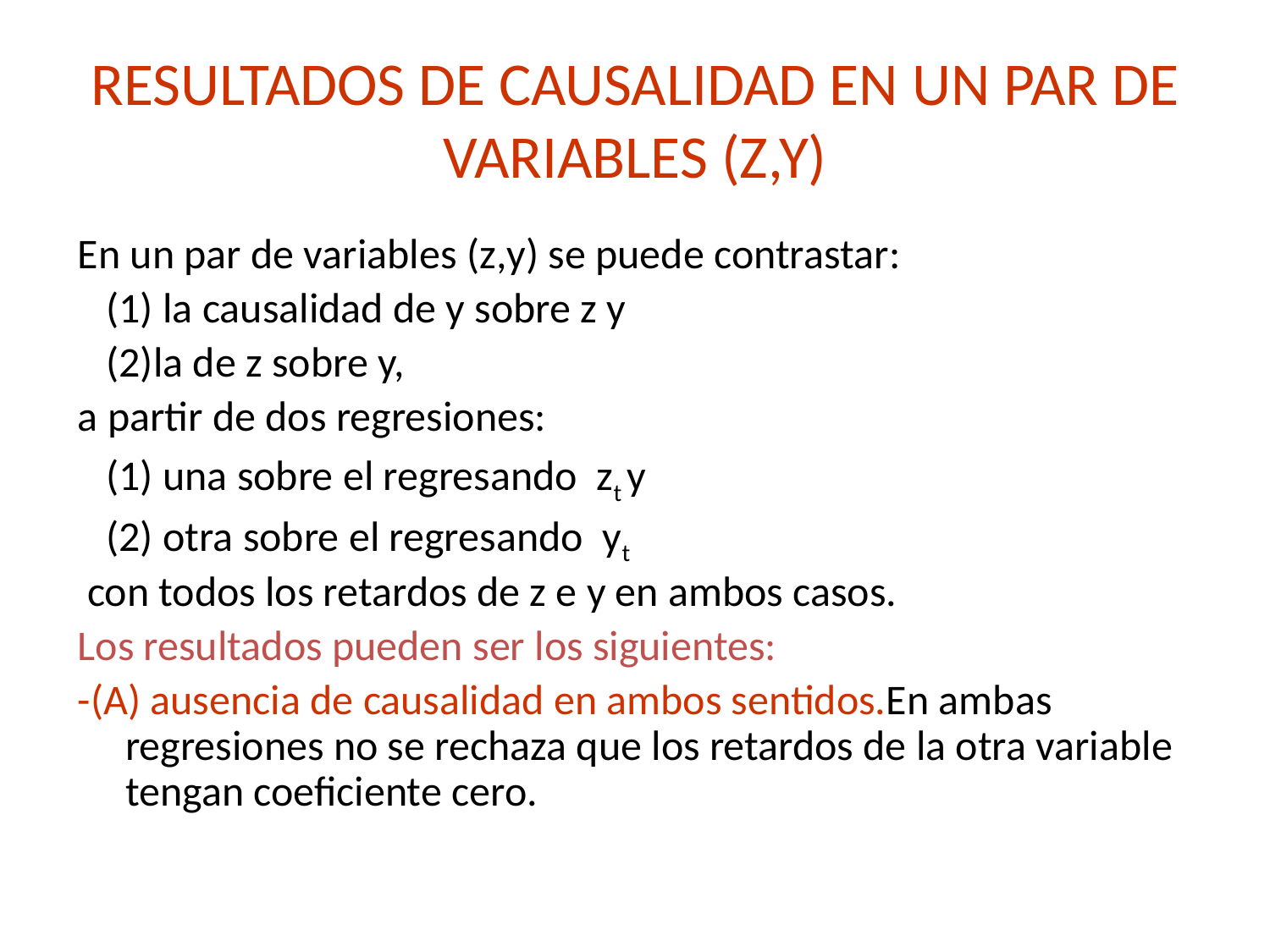

# RESULTADOS DE CAUSALIDAD EN UN PAR DE VARIABLES (Z,Y)
En un par de variables (z,y) se puede contrastar:
   (1) la causalidad de y sobre z y
   (2)la de z sobre y,
a partir de dos regresiones:
   (1) una sobre el regresando  zt y
   (2) otra sobre el regresando  yt
 con todos los retardos de z e y en ambos casos.
Los resultados pueden ser los siguientes:
-(A) ausencia de causalidad en ambos sentidos.En ambas regresiones no se rechaza que los retardos de la otra variable tengan coeficiente cero.